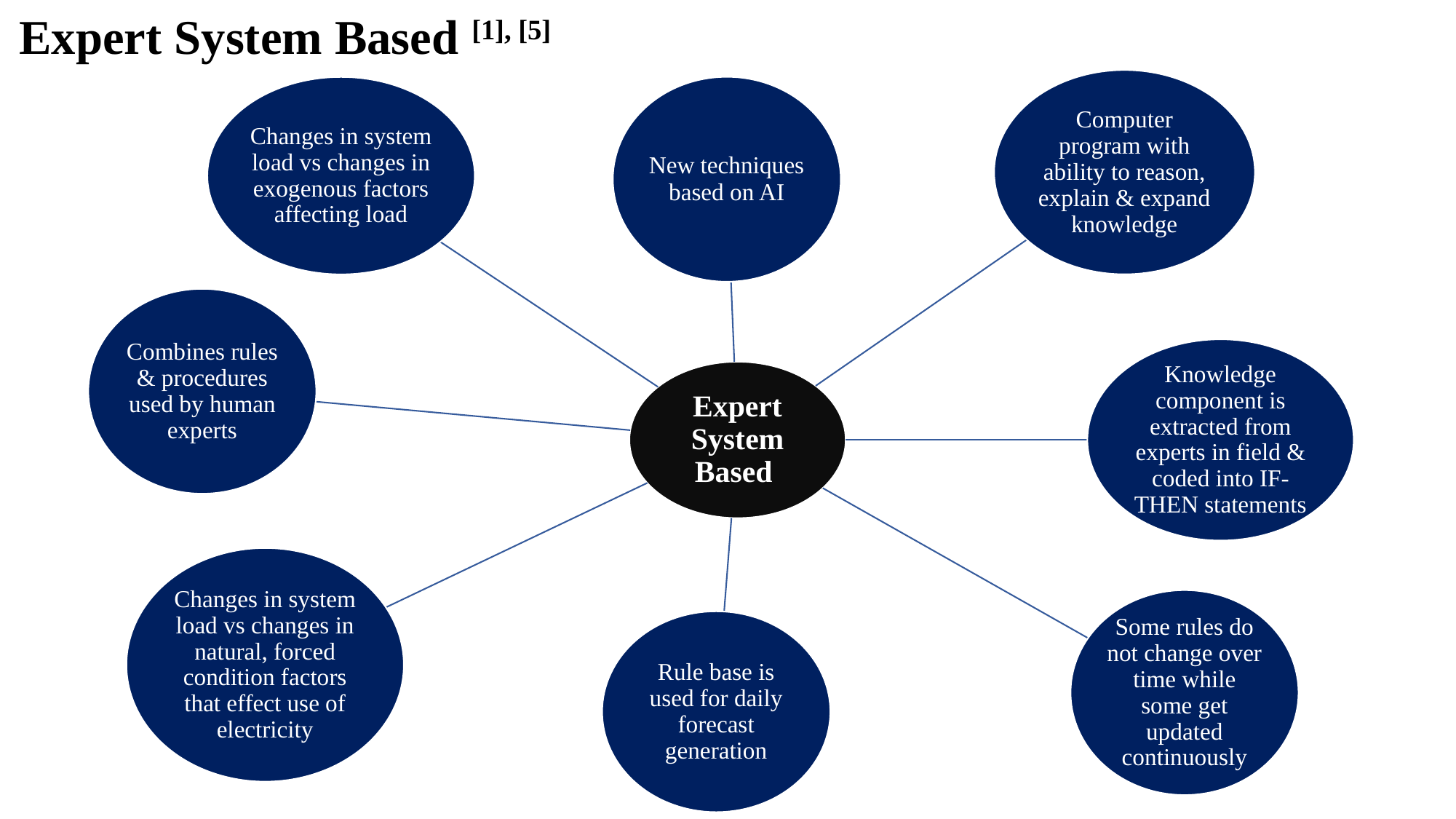

Expert System Based [1], [5]
Expert System Based

New techniques based on AI

Computer program with ability to reason, explain & expand knowledge

Knowledge component is extracted from experts in field & coded into IF-THEN statements

Some rules do not change over time while some get updated continuously

Rule base is used for daily forecast generation

Changes in system load vs changes in natural, forced condition factors that effect use of electricity

Combines rules & procedures used by human experts

Changes in system load vs changes in exogenous factors affecting load